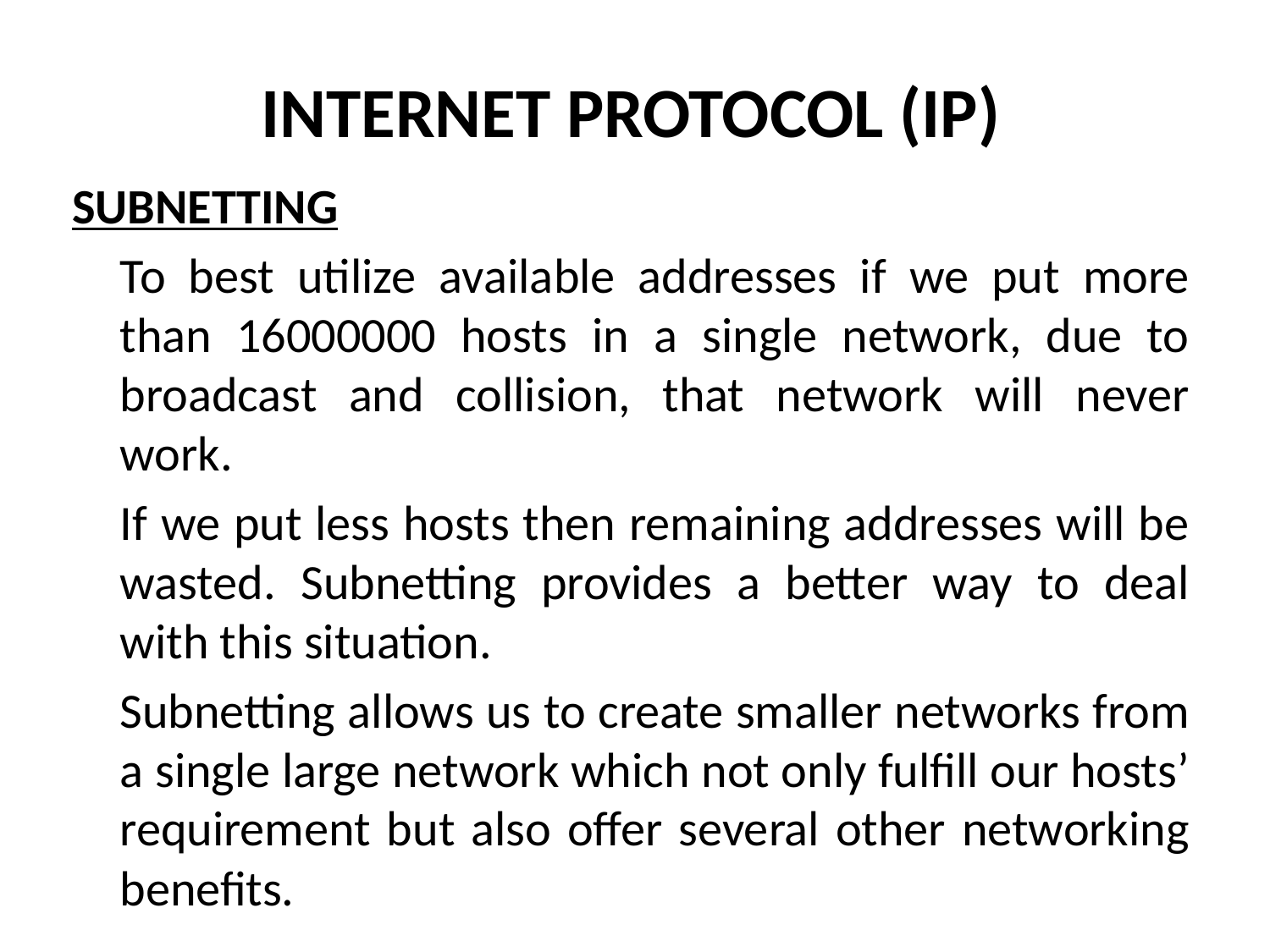

# INTERNET PROTOCOL (IP)
SUBNETTING
	To best utilize available addresses if we put more than 16000000 hosts in a single network, due to broadcast and collision, that network will never work.
	If we put less hosts then remaining addresses will be wasted. Subnetting provides a better way to deal with this situation.
	Subnetting allows us to create smaller networks from a single large network which not only fulfill our hosts’ requirement but also offer several other networking benefits.